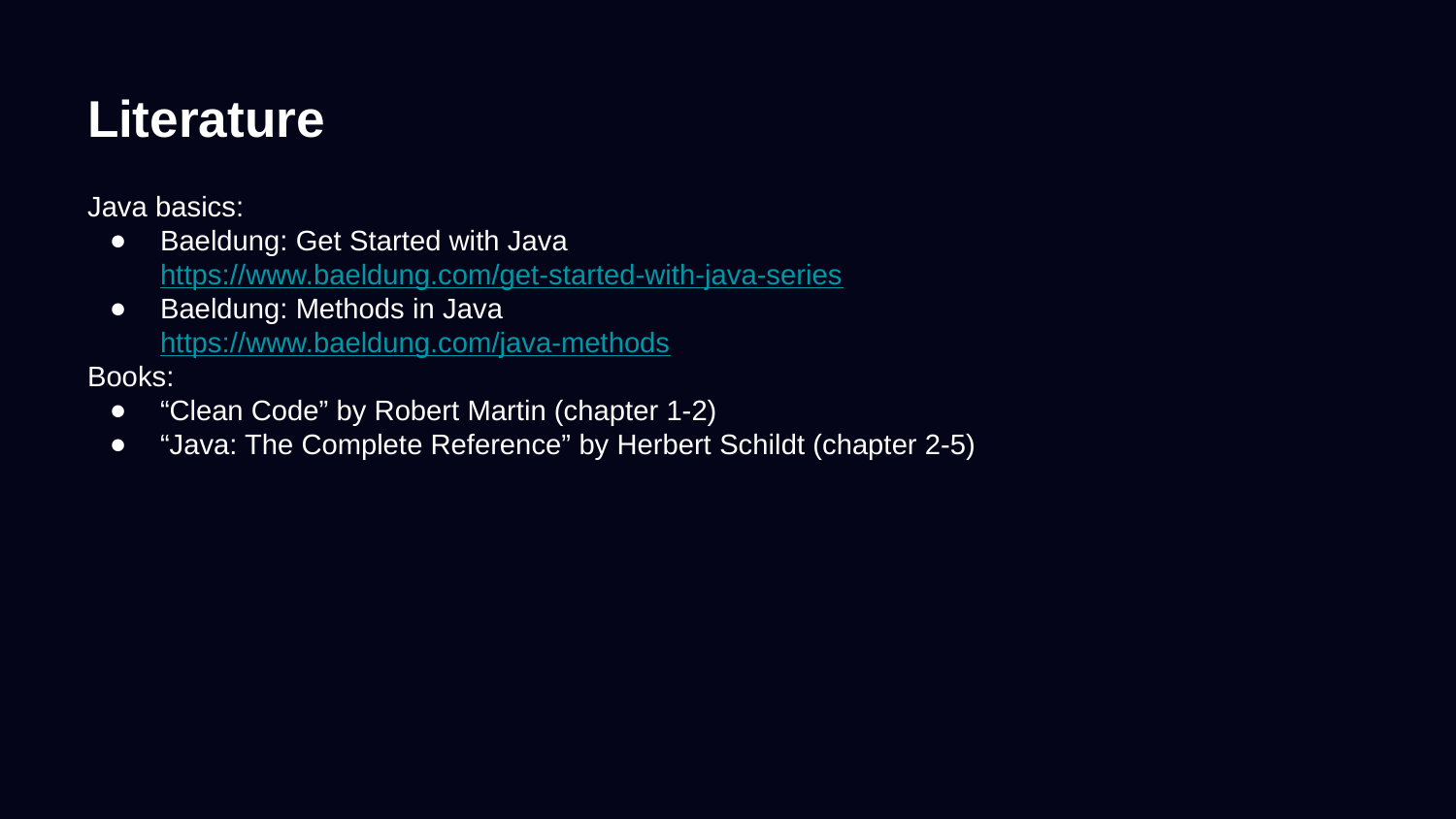

# Literature
Java basics:
Baeldung: Get Started with Java
https://www.baeldung.com/get-started-with-java-series
Baeldung: Methods in Java
https://www.baeldung.com/java-methods
Books:
“Clean Code” by Robert Martin (chapter 1-2)
“Java: The Complete Reference” by Herbert Schildt (chapter 2-5)